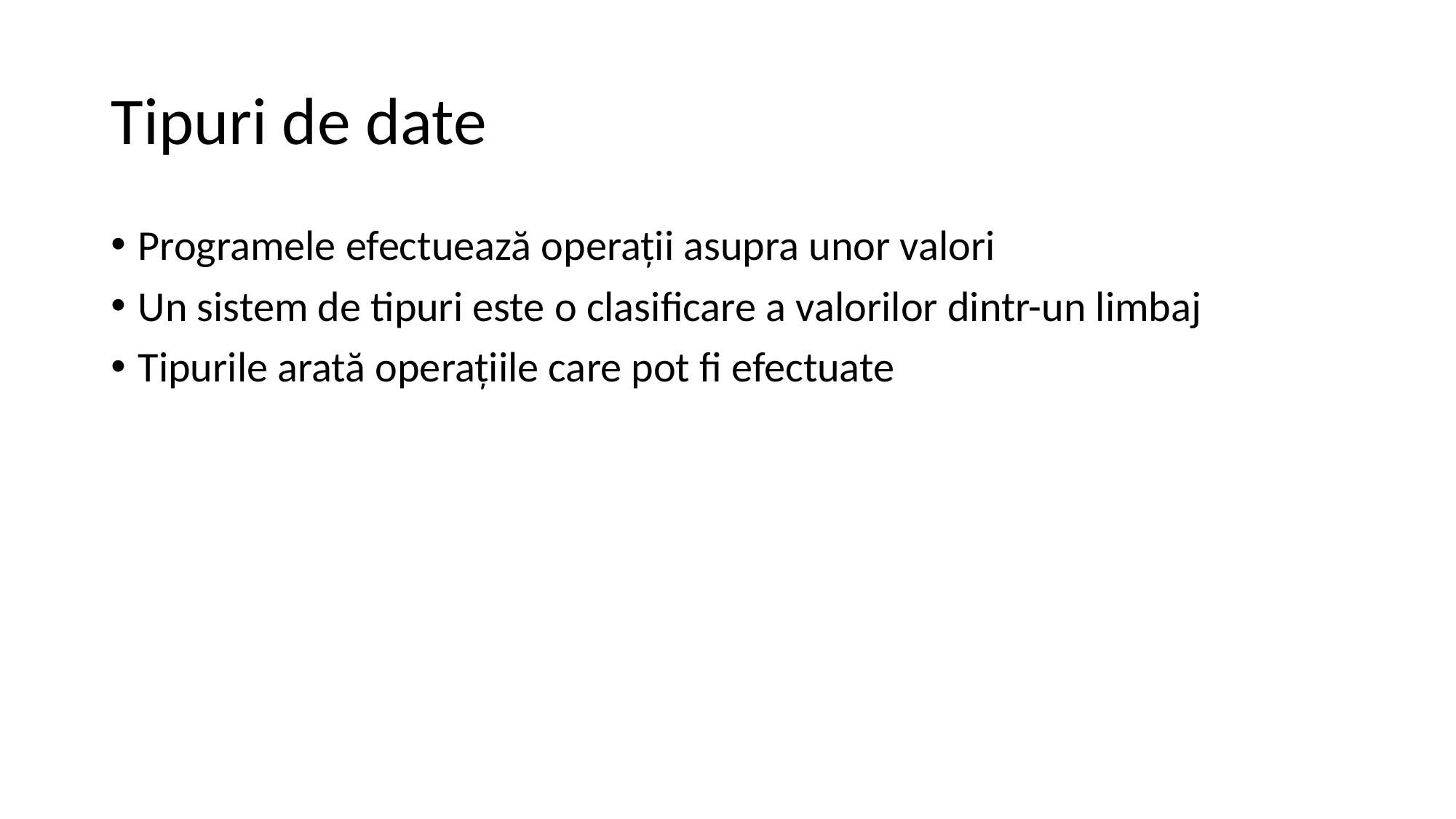

# Tipuri de date
Programele efectuează operații asupra unor valori
Un sistem de tipuri este o clasificare a valorilor dintr-un limbaj
Tipurile arată operațiile care pot fi efectuate